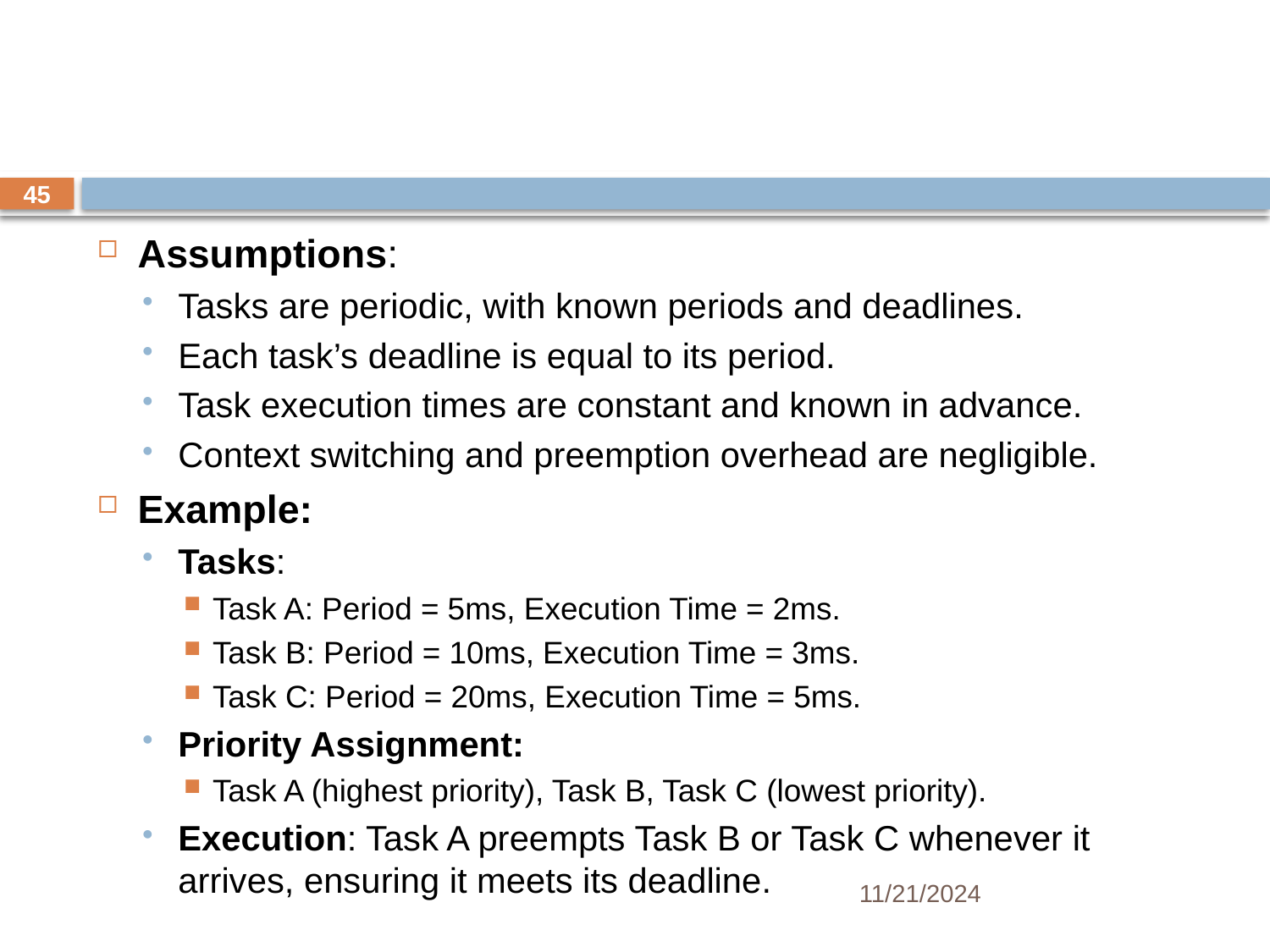

#
45
Assumptions:
Tasks are periodic, with known periods and deadlines.
Each task’s deadline is equal to its period.
Task execution times are constant and known in advance.
Context switching and preemption overhead are negligible.
Example:
Tasks:
Task A: Period = 5ms, Execution Time = 2ms.
Task B: Period = 10ms, Execution Time = 3ms.
Task C: Period = 20ms, Execution Time = 5ms.
Priority Assignment:
Task A (highest priority), Task B, Task C (lowest priority).
Execution: Task A preempts Task B or Task C whenever it arrives, ensuring it meets its deadline.

11/21/2024